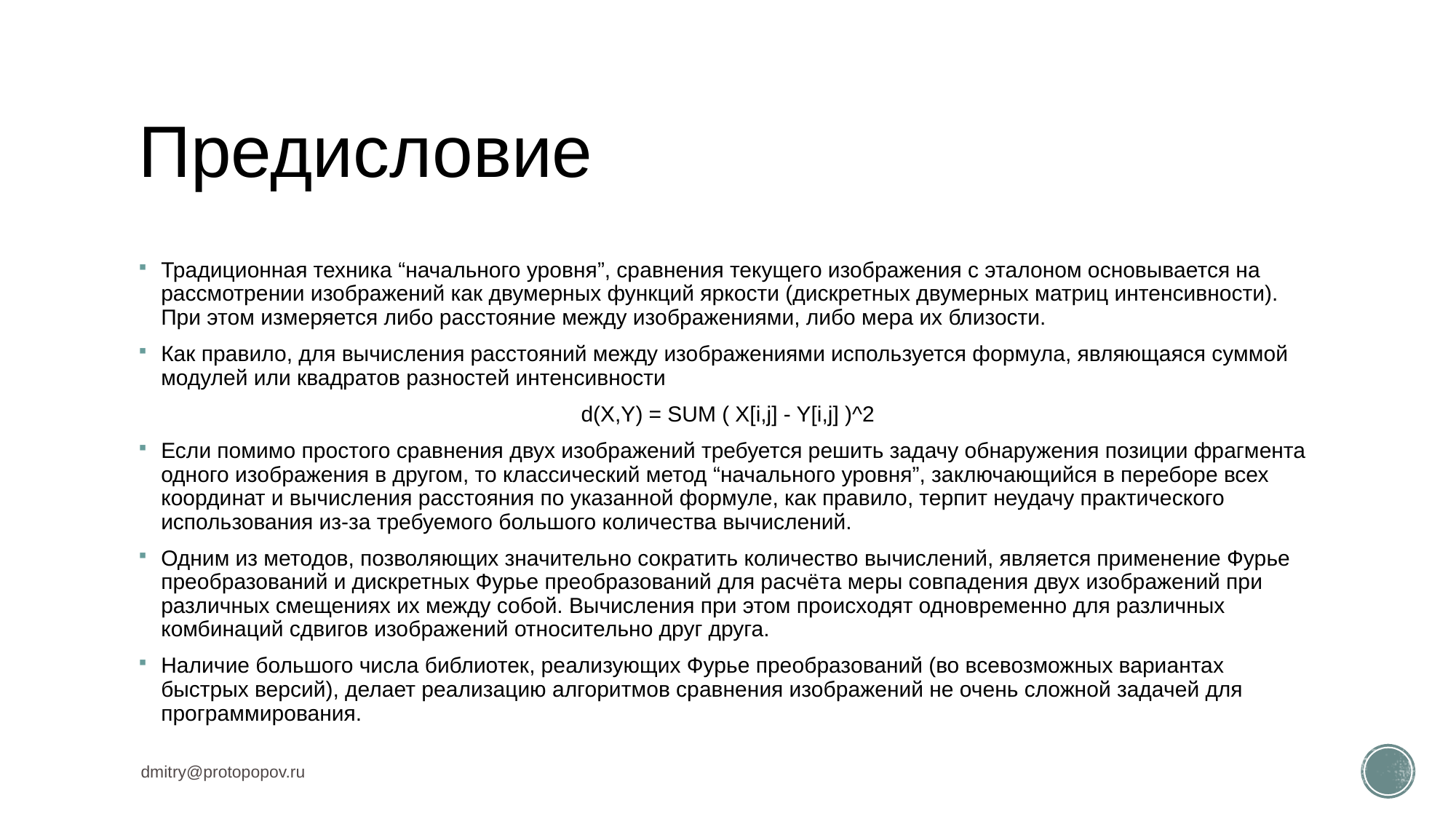

# Предисловие
Традиционная техника “начального уровня”, сравнения текущего изображения с эталоном основывается на рассмотрении изображений как двумерных функций яркости (дискретных двумерных матриц интенсивности). При этом измеряется либо расстояние между изображениями, либо мера их близости.
Как правило, для вычисления расстояний между изображениями используется формула, являющаяся суммой модулей или квадратов разностей интенсивности
d(X,Y) = SUM ( X[i,j] - Y[i,j] )^2
Если помимо простого сравнения двух изображений требуется решить задачу обнаружения позиции фрагмента одного изображения в другом, то классический метод “начального уровня”, заключающийся в переборе всех координат и вычисления расстояния по указанной формуле, как правило, терпит неудачу практического использования из-за требуемого большого количества вычислений.
Одним из методов, позволяющих значительно сократить количество вычислений, является применение Фурье преобразований и дискретных Фурье преобразований для расчёта меры совпадения двух изображений при различных смещениях их между собой. Вычисления при этом происходят одновременно для различных комбинаций сдвигов изображений относительно друг друга.
Наличие большого числа библиотек, реализующих Фурье преобразований (во всевозможных вариантах быстрых версий), делает реализацию алгоритмов сравнения изображений не очень сложной задачей для программирования.
dmitry@protopopov.ru